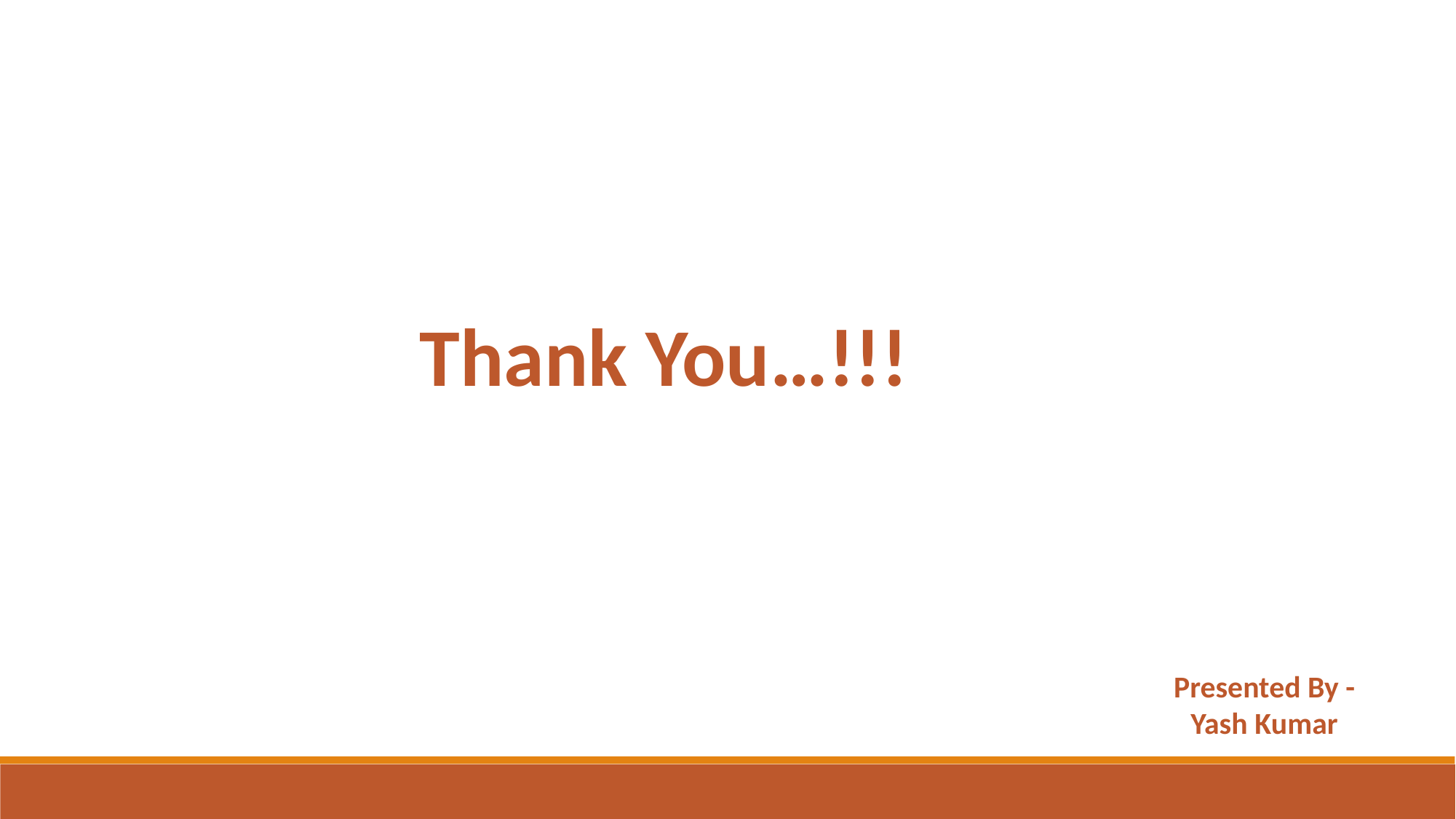

Thank You…!!!
Presented By - Yash Kumar